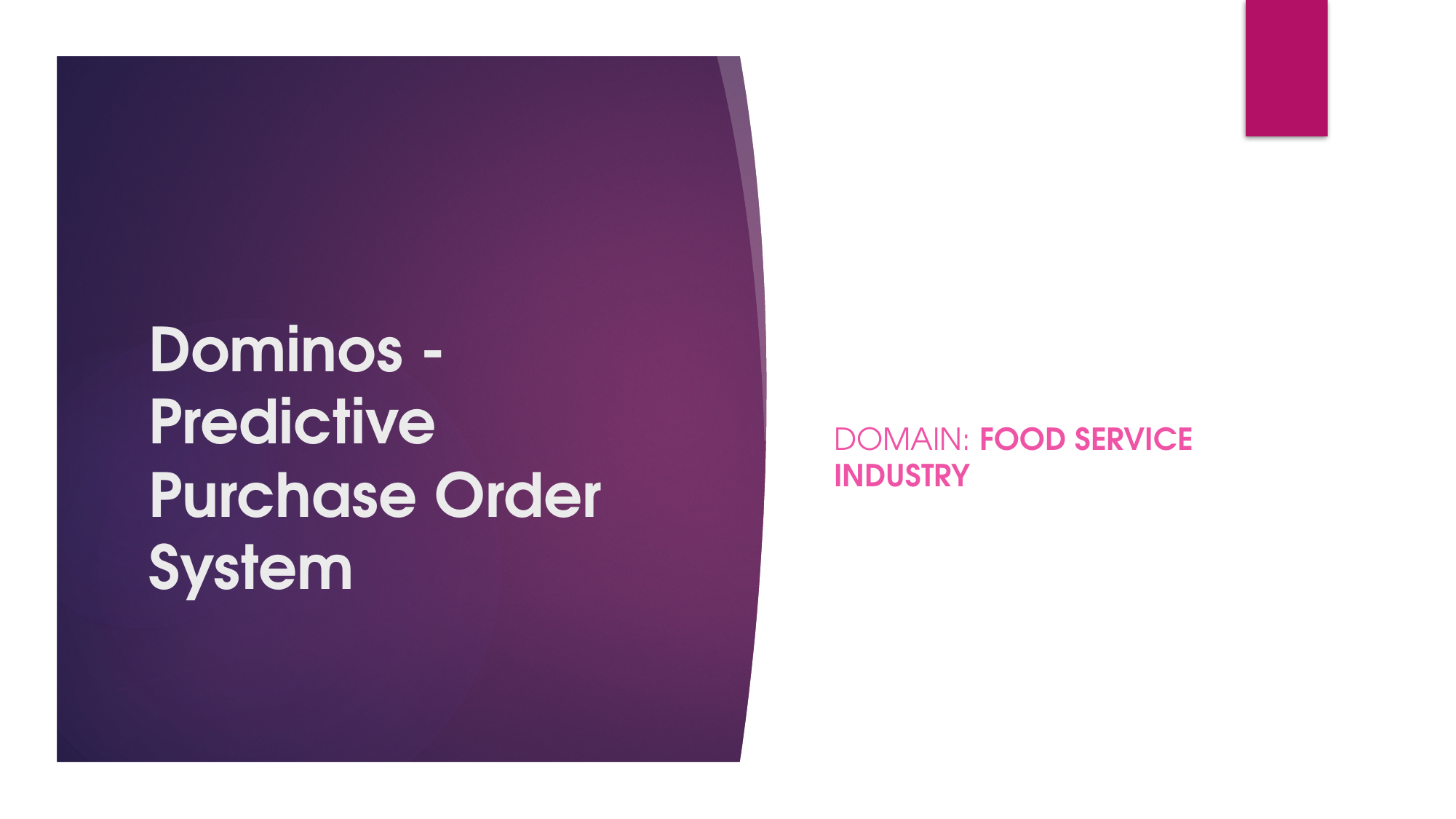

Domain: Food Service Industry
# Dominos - Predictive Purchase Order System